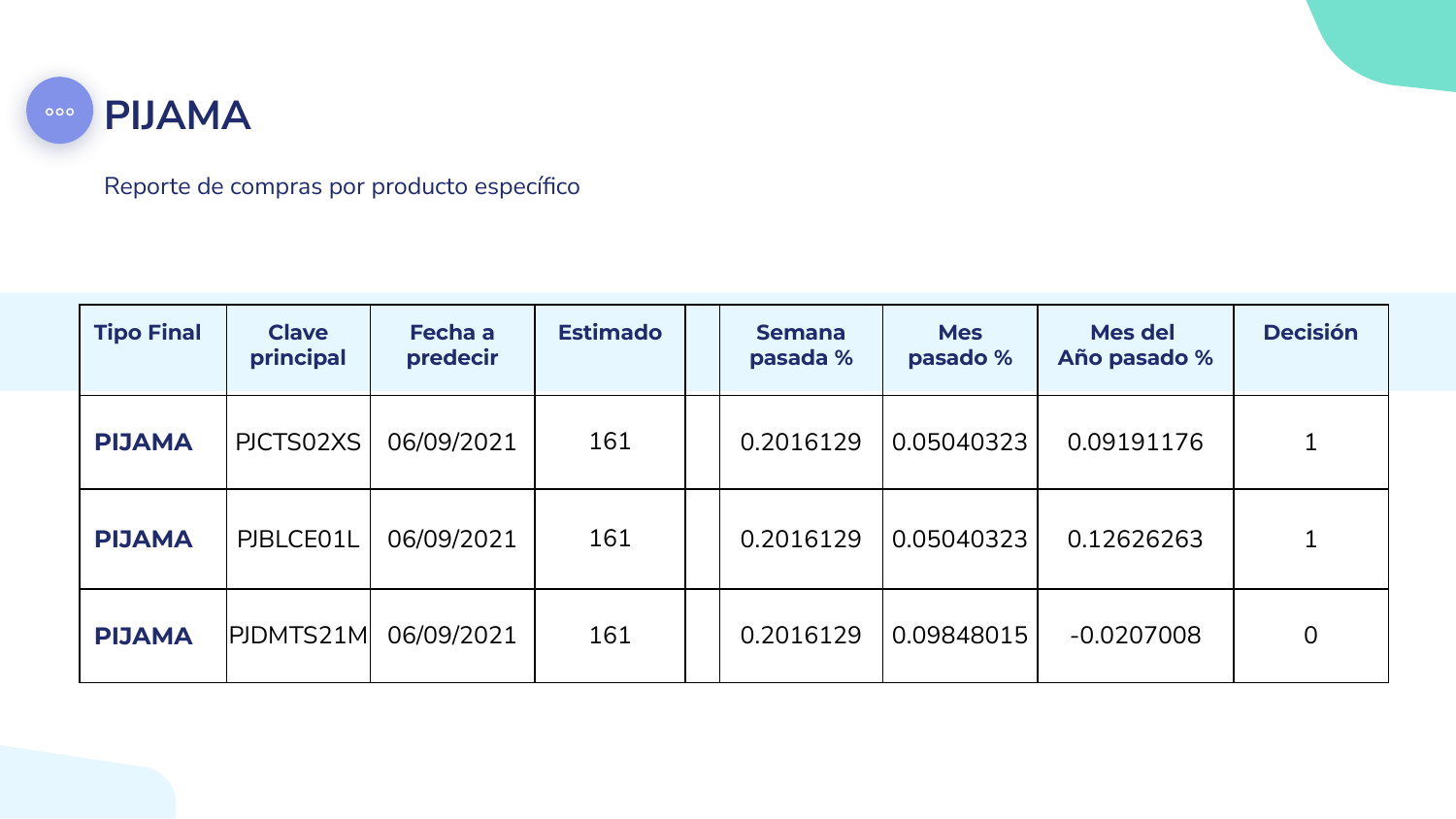

PIJAMA
Reporte de compras por producto específico

| Tipo Final | Clave principal | Fecha a predecir | Estimado |  | Semana pasada % | Mes pasado % | Mes del Año pasado % | Decisión |
| --- | --- | --- | --- | --- | --- | --- | --- | --- |
| PIJAMA | PJCTS02XS | 06/09/2021 | 161 |  | 0.2016129 | 0.05040323 | 0.09191176 | 1 |
| PIJAMA | PJBLCE01L | 06/09/2021 | 161 |  | 0.2016129 | 0.05040323 | 0.12626263 | 1 |
| PIJAMA | PJDMTS21M | 06/09/2021 | 161 |  | 0.2016129 | 0.09848015 | -0.0207008 | 0 |